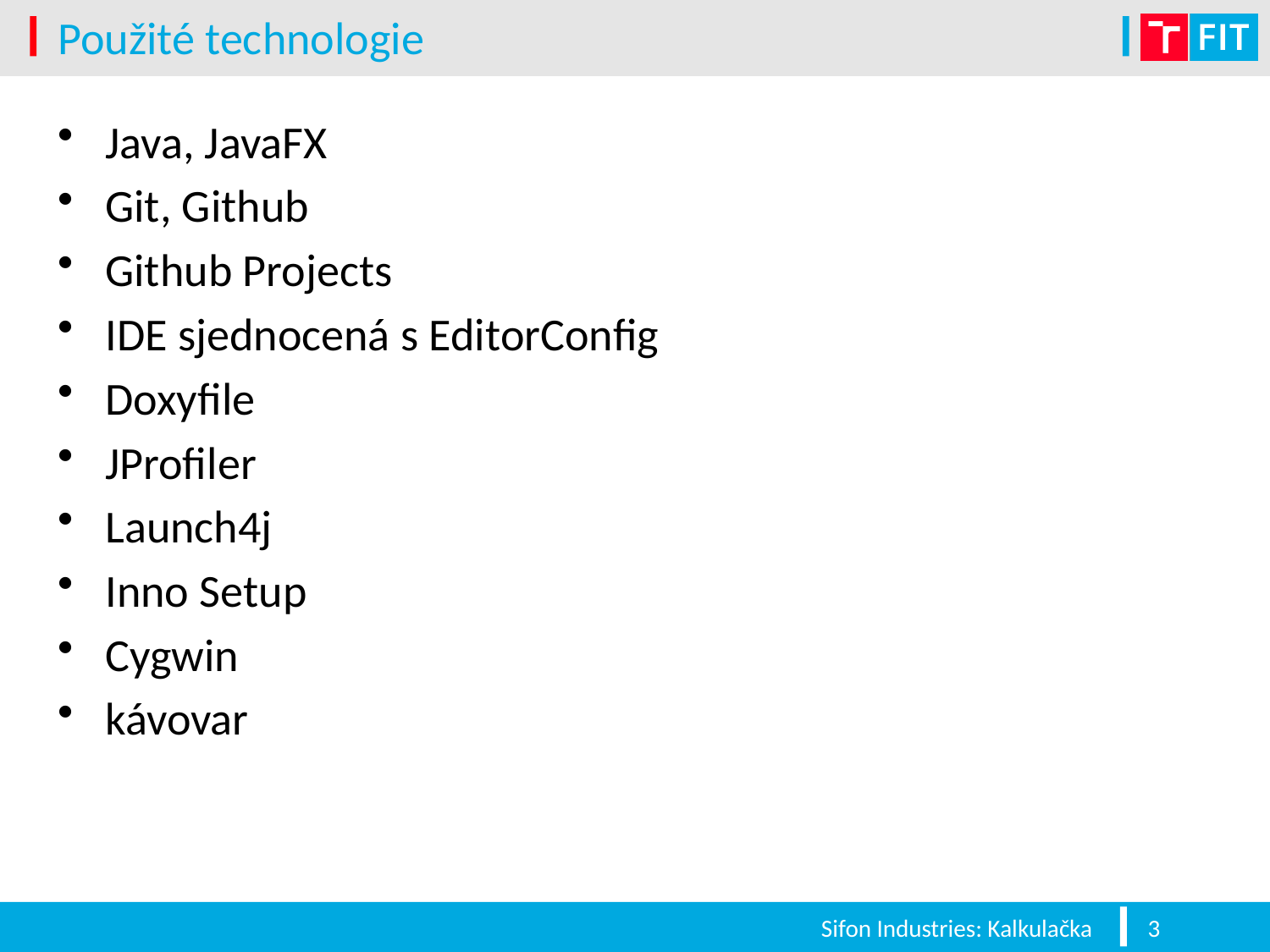

# Použité technologie
Java, JavaFX
Git, Github
Github Projects
IDE sjednocená s EditorConfig
Doxyfile
JProfiler
Launch4j
Inno Setup
Cygwin
kávovar
Sifon Industries: Kalkulačka
3